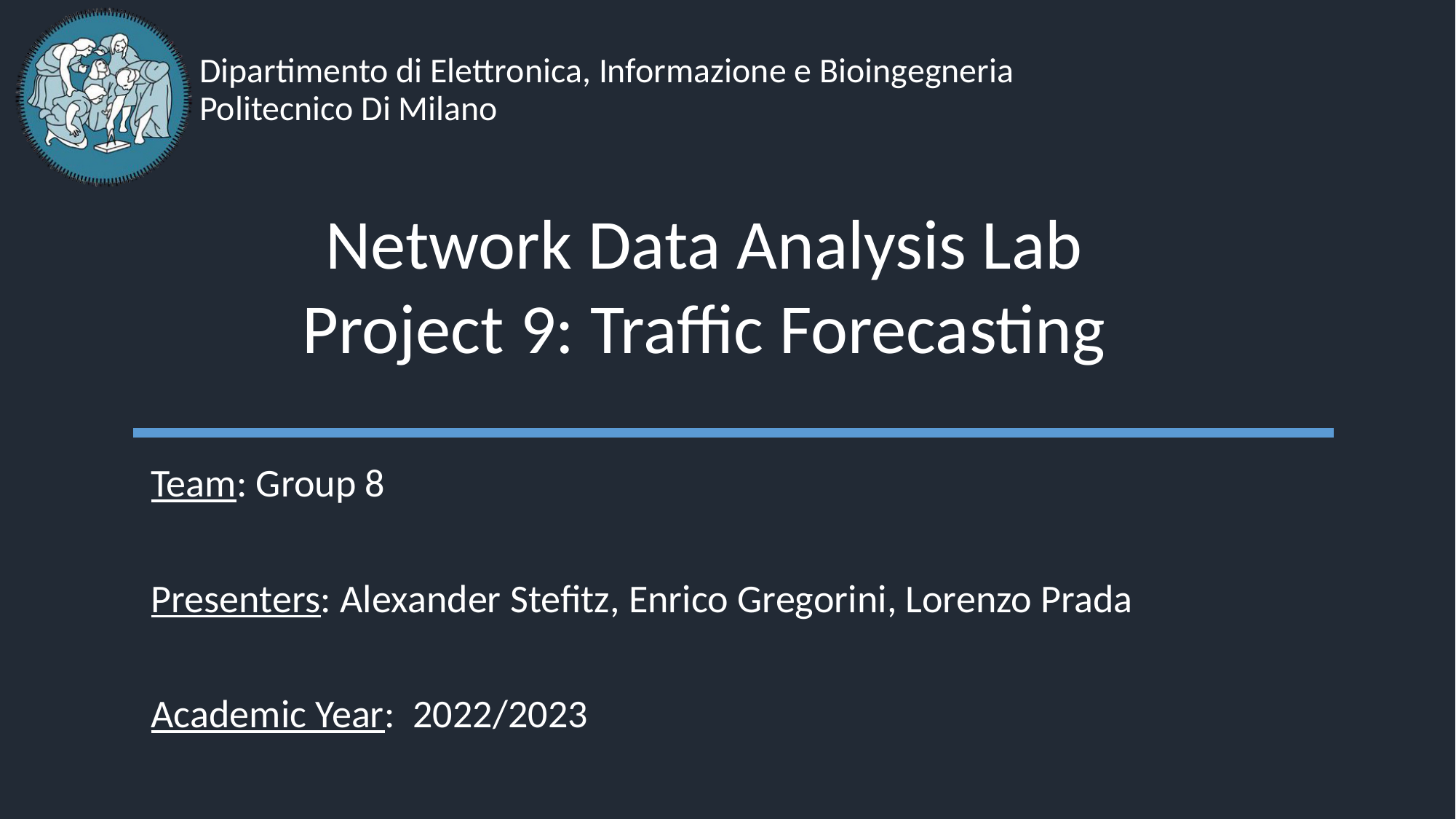

# Network Data Analysis Lab Project 9: Traffic Forecasting
Team: Group 8

Presenters: Alexander Stefitz, Enrico Gregorini, Lorenzo Prada

Academic Year:  2022/2023